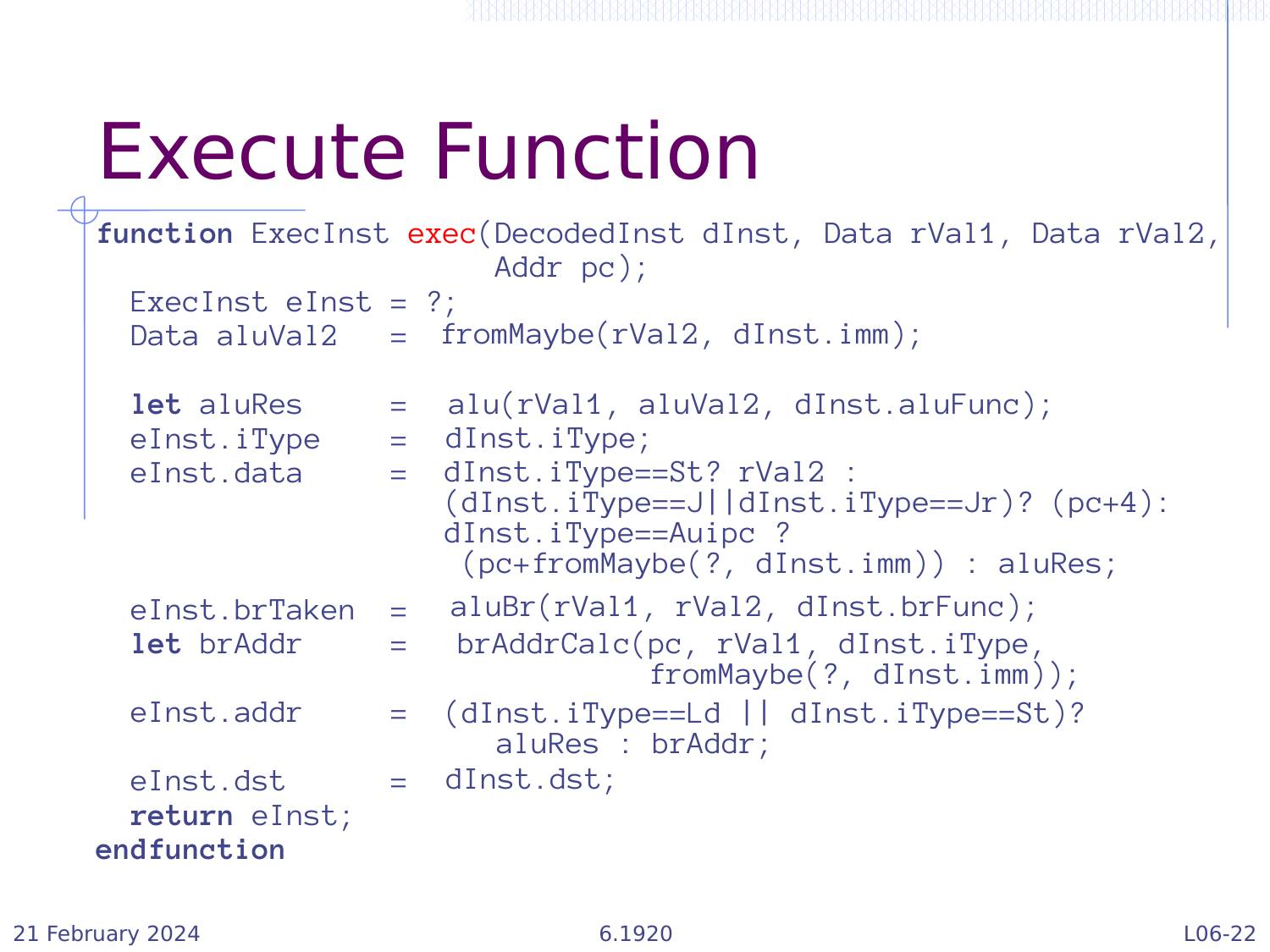

# Execute Function
function ExecInst exec(DecodedInst dInst, Data rVal1, Data rVal2,
                       Addr pc);
  ExecInst eInst = ?;
  Data aluVal2   =

  let aluRes     =
  eInst.iType    =
  eInst.data     =

  eInst.brTaken  =
  let brAddr     =

  eInst.addr     =

  eInst.dst      =
  return eInst;
endfunction

fromMaybe(rVal2, dInst.imm);
alu(rVal1, aluVal2, dInst.aluFunc);
dInst.iType;
dInst.iType==St? rVal2 :
(dInst.iType==J||dInst.iType==Jr)? (pc+4):
dInst.iType==Auipc ?
 (pc+fromMaybe(?, dInst.imm)) : aluRes;
aluBr(rVal1, rVal2, dInst.brFunc);
brAddrCalc(pc, rVal1, dInst.iType,
           fromMaybe(?, dInst.imm));
(dInst.iType==Ld || dInst.iType==St)?
   aluRes : brAddr;
dInst.dst;
21 February 2024
6.1920
L06-22